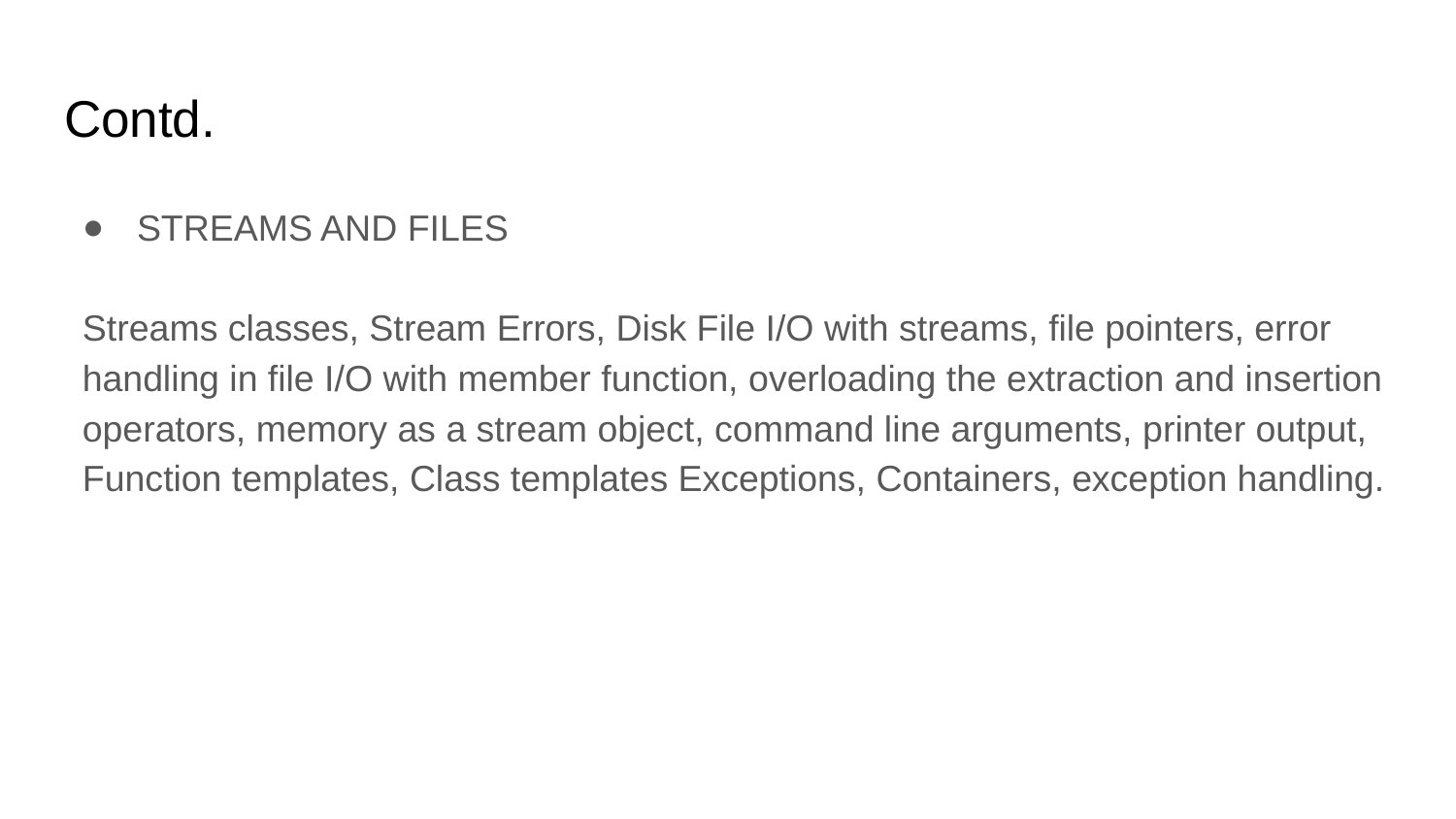

# Contd.
STREAMS AND FILES

Streams classes, Stream Errors, Disk File I/O with streams, file pointers, error handling in file I/O with member function, overloading the extraction and insertion operators, memory as a stream object, command line arguments, printer output, Function templates, Class templates Exceptions, Containers, exception handling.